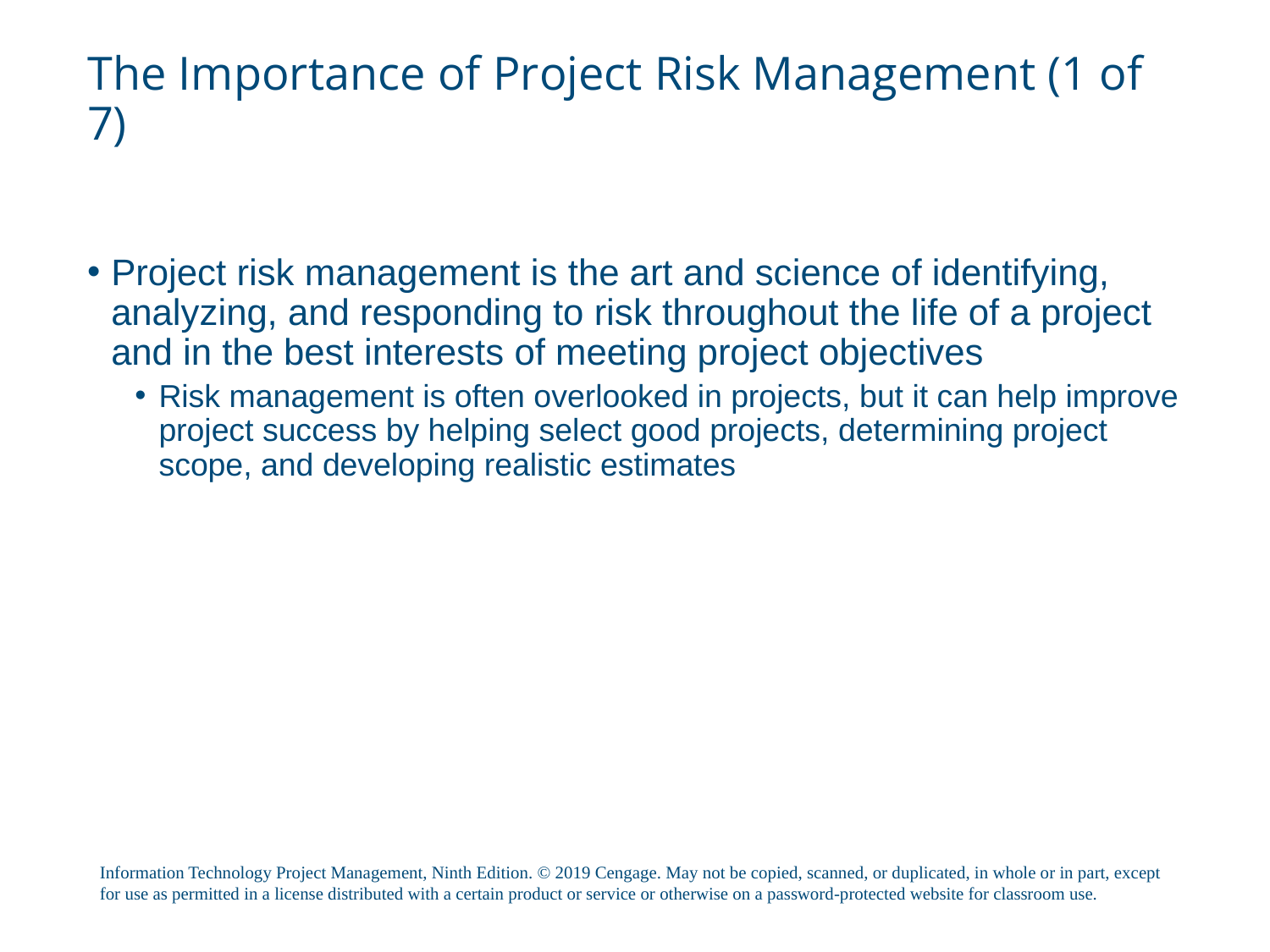

# The Importance of Project Risk Management (1 of 7)
Project risk management is the art and science of identifying, analyzing, and responding to risk throughout the life of a project and in the best interests of meeting project objectives
Risk management is often overlooked in projects, but it can help improve project success by helping select good projects, determining project scope, and developing realistic estimates
Information Technology Project Management, Ninth Edition. © 2019 Cengage. May not be copied, scanned, or duplicated, in whole or in part, except for use as permitted in a license distributed with a certain product or service or otherwise on a password-protected website for classroom use.